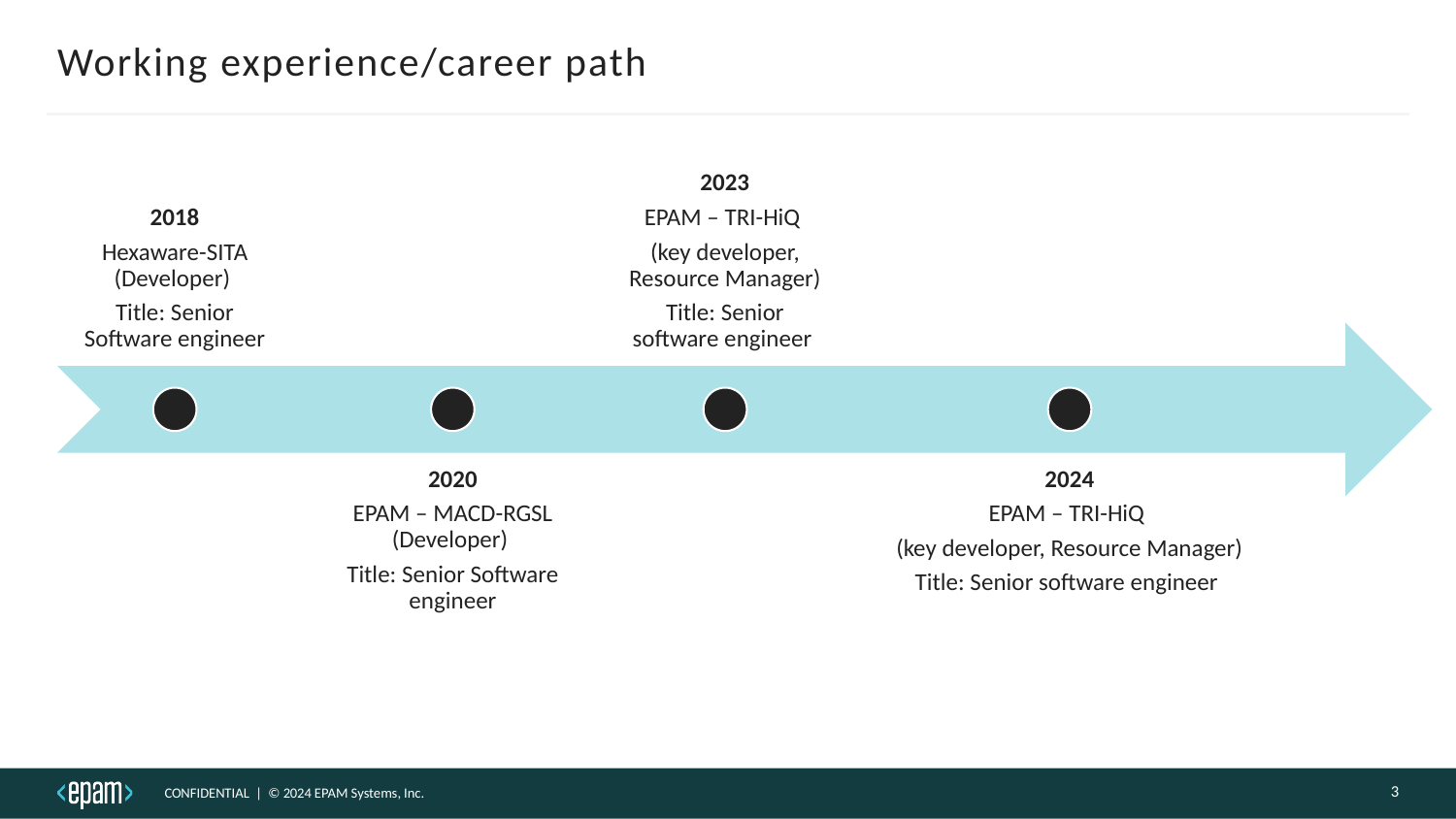

# Working experience/career path

2018
Hexaware-SITA (Developer)
Title: Senior Software engineer
2020
EPAM – MACD-RGSL (Developer)
Title: Senior Software engineer
2023
EPAM – TRI-HiQ
(key developer, Resource Manager)
Title: Senior software engineer
2024
EPAM – TRI-HiQ
(key developer, Resource Manager)
Title: Senior software engineer

3